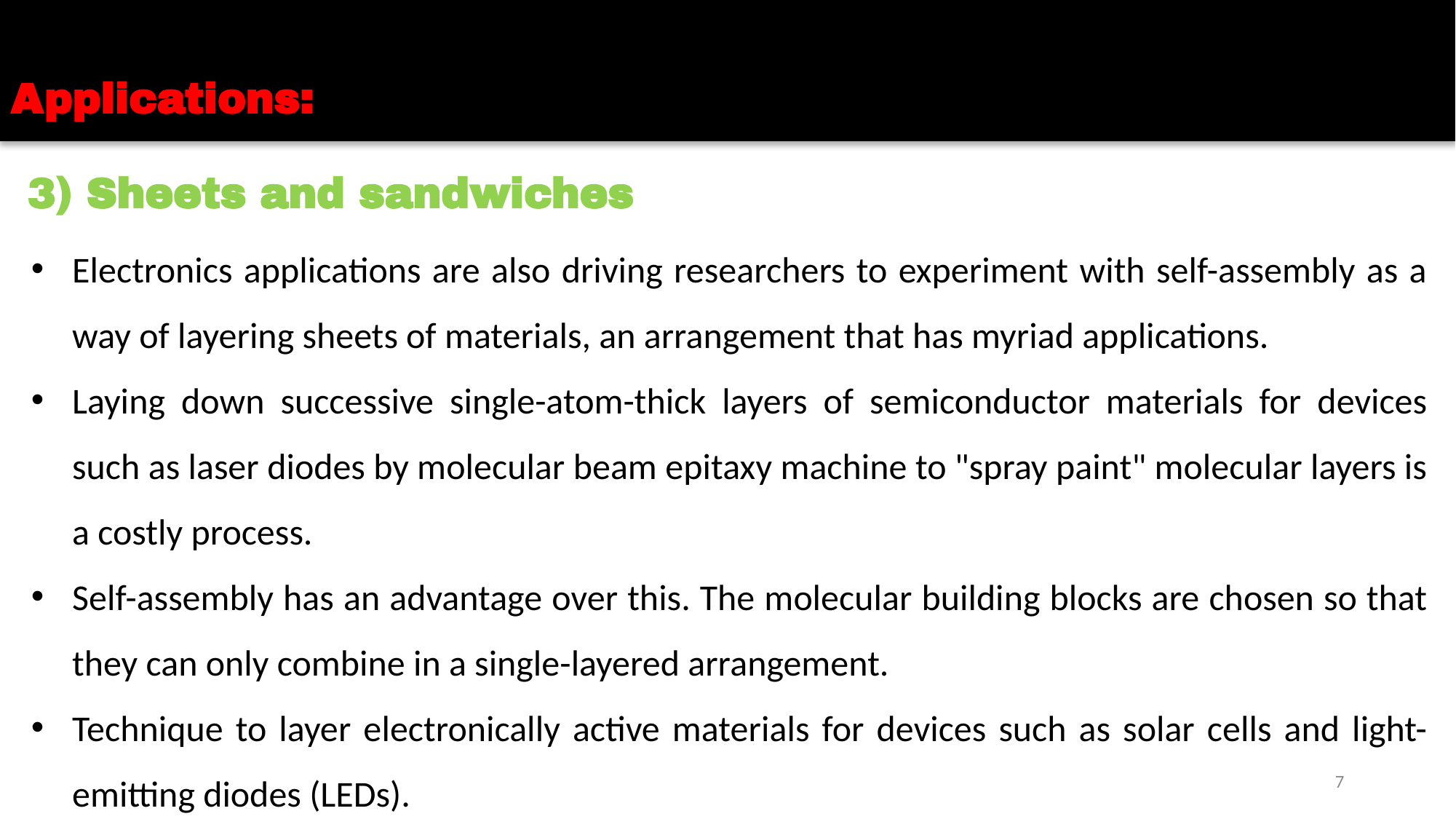

Applications:
3) Sheets and sandwiches

Electronics applications are also driving researchers to experiment with self-assembly as a way of layering sheets of materials, an arrangement that has myriad applications.
Laying down successive single-atom-thick layers of semiconductor materials for devices such as laser diodes by molecular beam epitaxy machine to "spray paint" molecular layers is a costly process.
Self-assembly has an advantage over this. The molecular building blocks are chosen so that they can only combine in a single-layered arrangement.
Technique to layer electronically active materials for devices such as solar cells and light-emitting diodes (LEDs).
7